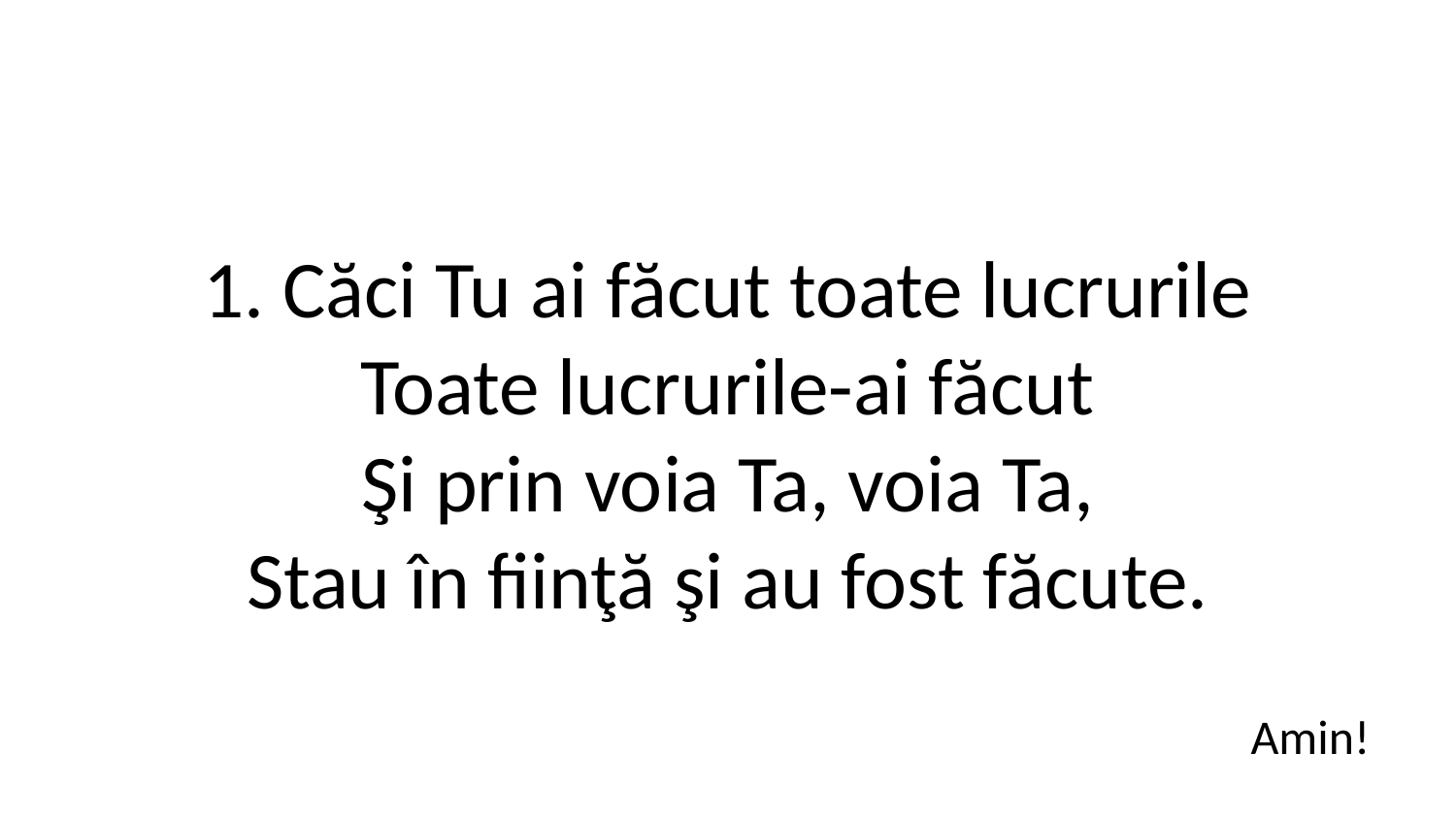

1. Căci Tu ai făcut toate lucrurile
Toate lucrurile-ai făcut
Şi prin voia Ta, voia Ta,
Stau în fiinţă şi au fost făcute.

Amin!